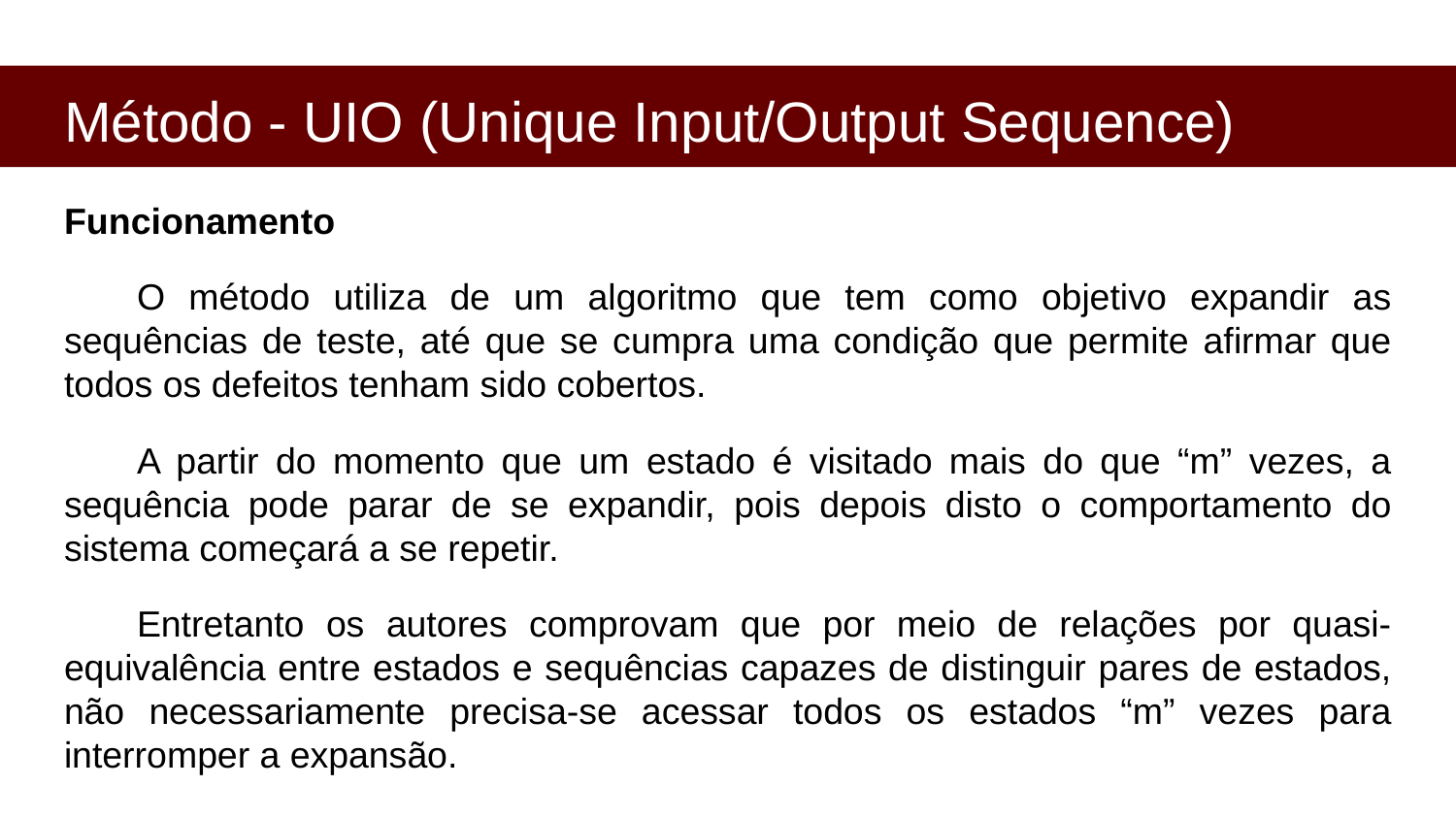

# Método - UIO (Unique Input/Output Sequence)
Funcionamento
O método utiliza de um algoritmo que tem como objetivo expandir as sequências de teste, até que se cumpra uma condição que permite afirmar que todos os defeitos tenham sido cobertos.
A partir do momento que um estado é visitado mais do que “m” vezes, a sequência pode parar de se expandir, pois depois disto o comportamento do sistema começará a se repetir.
Entretanto os autores comprovam que por meio de relações por quasi-equivalência entre estados e sequências capazes de distinguir pares de estados, não necessariamente precisa-se acessar todos os estados “m” vezes para interromper a expansão.